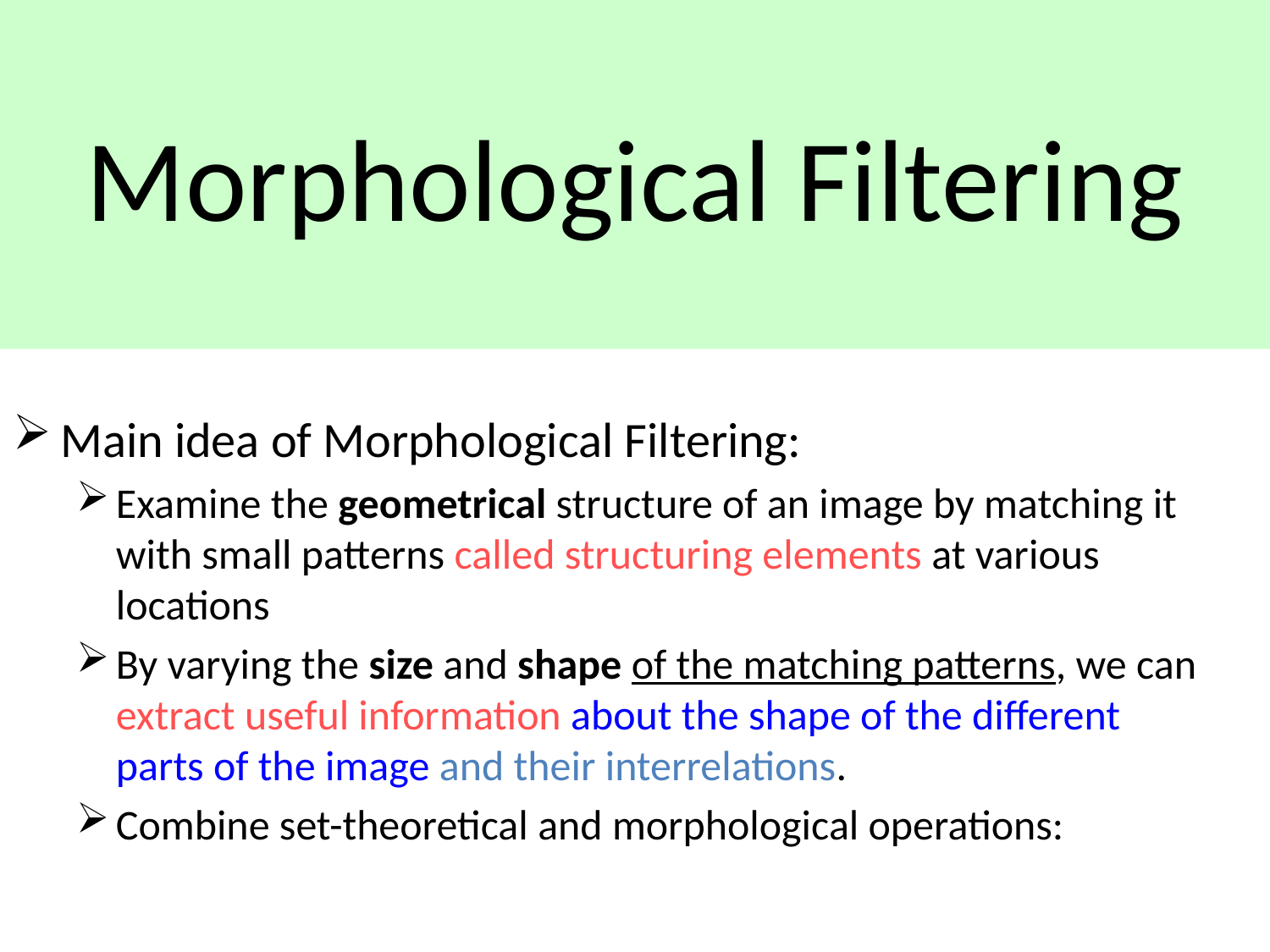

# Morphological Filtering
Main idea of Morphological Filtering:
Examine the geometrical structure of an image by matching it with small patterns called structuring elements at various locations
By varying the size and shape of the matching patterns, we can extract useful information about the shape of the different parts of the image and their interrelations.
Combine set-theoretical and morphological operations: